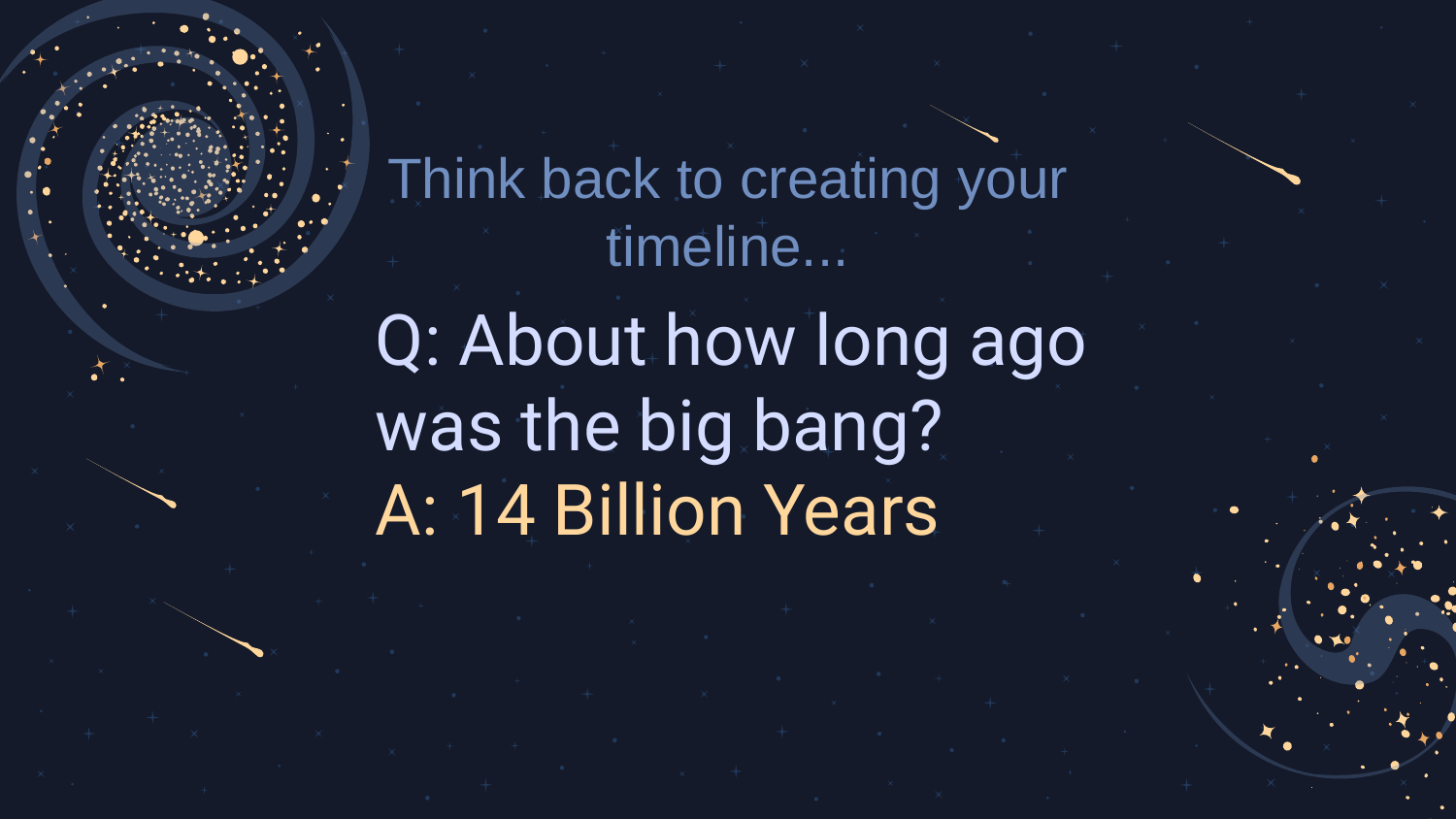

# Think back to creating your timeline...
Q: About how long ago was the big bang?
A: 14 Billion Years